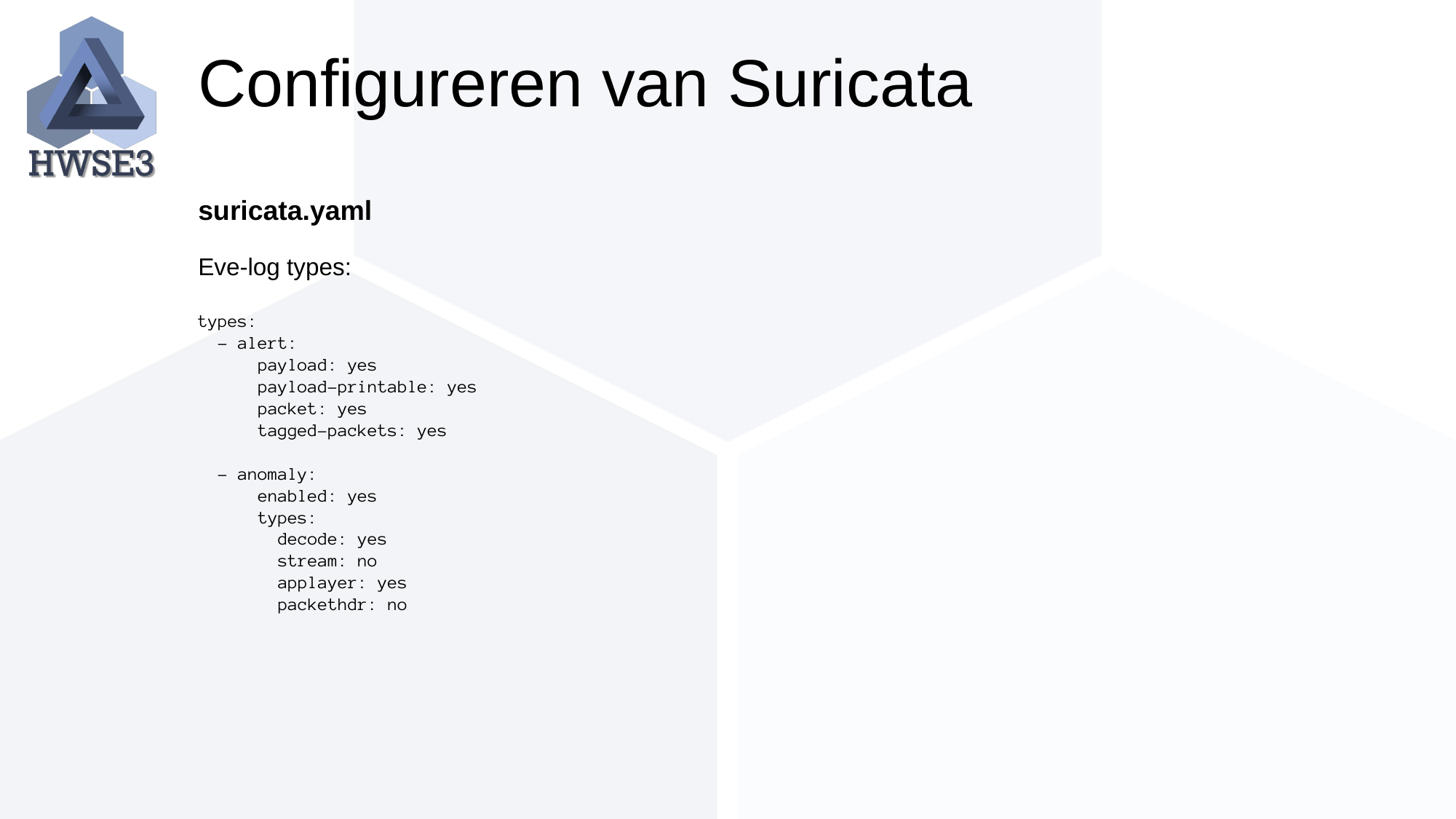

# Configureren van Suricata
suricata.yaml
Eve-log types:
types:
  - alert:
      payload: yes
      payload-printable: yes
      packet: yes
      tagged-packets: yes

  - anomaly:
      enabled: yes
      types:
        decode: yes
        stream: no
        applayer: yes
        packethdr: no